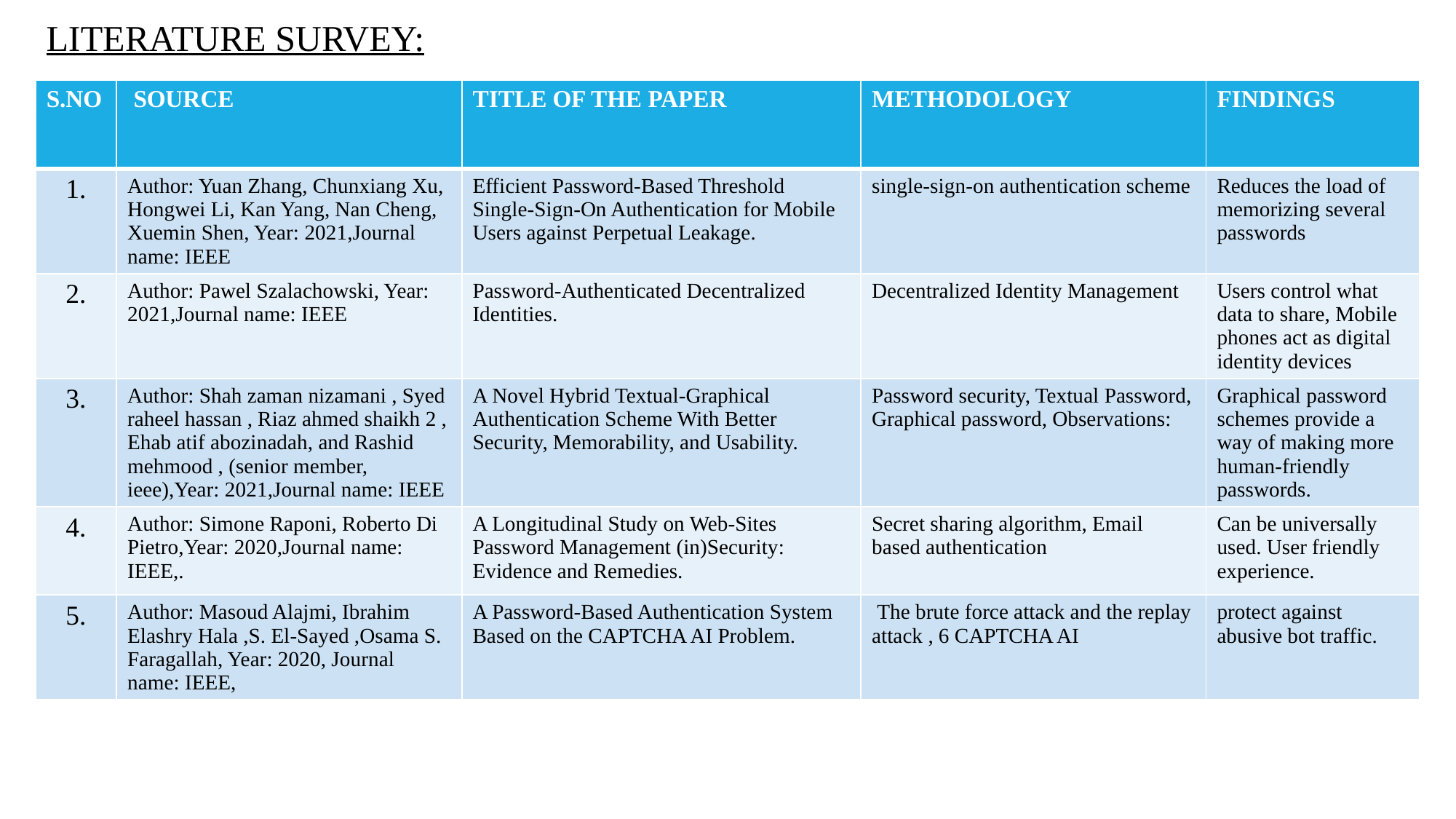

LITERATURE SURVEY:
| S.NO | SOURCE | TITLE OF THE PAPER | METHODOLOGY | FINDINGS |
| --- | --- | --- | --- | --- |
| 1. | Author: Yuan Zhang, Chunxiang Xu, Hongwei Li, Kan Yang, Nan Cheng, Xuemin Shen, Year: 2021,Journal name: IEEE | Efficient Password-Based Threshold Single-Sign-On Authentication for Mobile Users against Perpetual Leakage. | single-sign-on authentication scheme | Reduces the load of memorizing several passwords |
| 2. | Author: Pawel Szalachowski, Year: 2021,Journal name: IEEE | Password-Authenticated Decentralized Identities. | Decentralized Identity Management | Users control what data to share, Mobile phones act as digital identity devices |
| 3. | Author: Shah zaman nizamani , Syed raheel hassan , Riaz ahmed shaikh 2 , Ehab atif abozinadah, and Rashid mehmood , (senior member, ieee),Year: 2021,Journal name: IEEE | A Novel Hybrid Textual-Graphical Authentication Scheme With Better Security, Memorability, and Usability. | Password security, Textual Password, Graphical password, Observations: | Graphical password schemes provide a way of making more human-friendly passwords. |
| 4. | Author: Simone Raponi, Roberto Di Pietro,Year: 2020,Journal name: IEEE,. | A Longitudinal Study on Web-Sites Password Management (in)Security: Evidence and Remedies. | Secret sharing algorithm, Email based authentication | Can be universally used. User friendly experience. |
| 5. | Author: Masoud Alajmi, Ibrahim Elashry Hala ,S. El-Sayed ,Osama S. Faragallah, Year: 2020, Journal name: IEEE, | A Password-Based Authentication System Based on the CAPTCHA AI Problem. | The brute force attack and the replay attack , 6 CAPTCHA AI | protect against abusive bot traffic. |